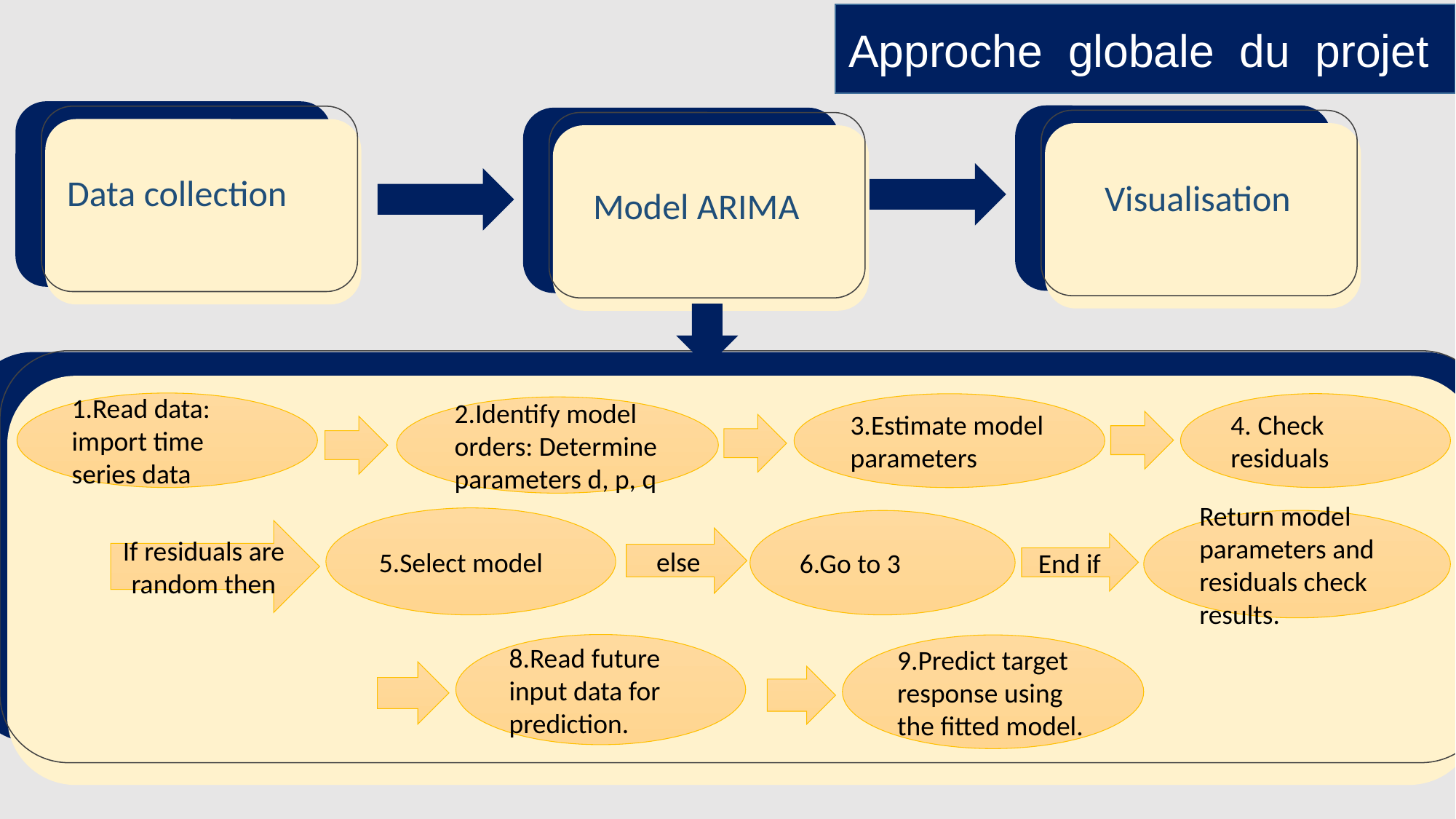

Approche  globale  du  projet

Data collection

Visualisation

Model ARIMA

1.Read data:   import time series data
4. Check residuals
3.Estimate model parameters
2.Identify model orders: Determine parameters d, p, q

5.Select model
Return model parameters and residuals check results.
6.Go to 3
If residuals are random then
else
End if
8.Read future input data for prediction.
9.Predict target response using the fitted model.